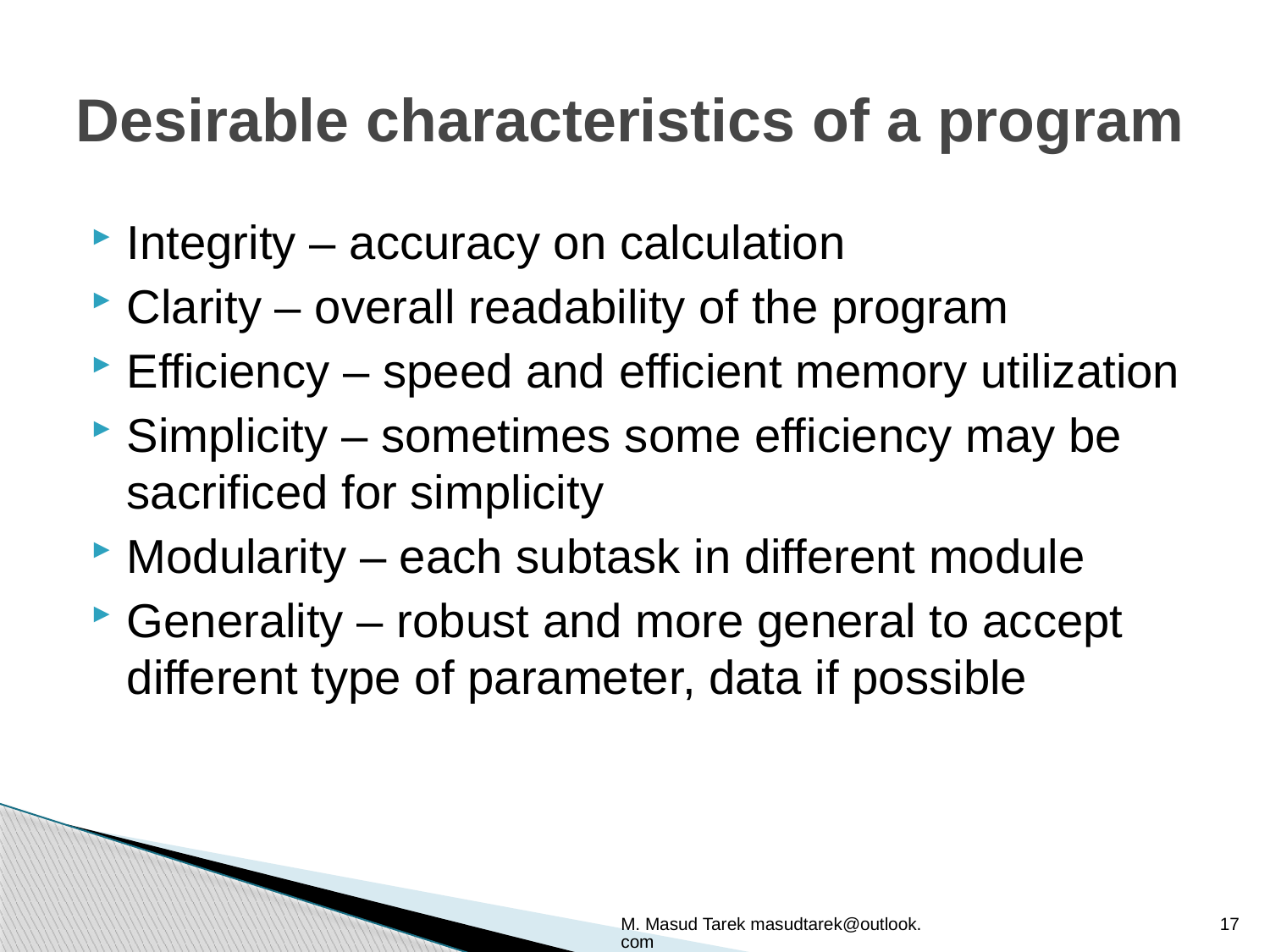

# Desirable characteristics of a program
Integrity – accuracy on calculation
Clarity – overall readability of the program
Efficiency – speed and efficient memory utilization
Simplicity – sometimes some efficiency may be sacrificed for simplicity
Modularity – each subtask in different module
Generality – robust and more general to accept different type of parameter, data if possible
M. Masud Tarek masudtarek@outlook.com
17